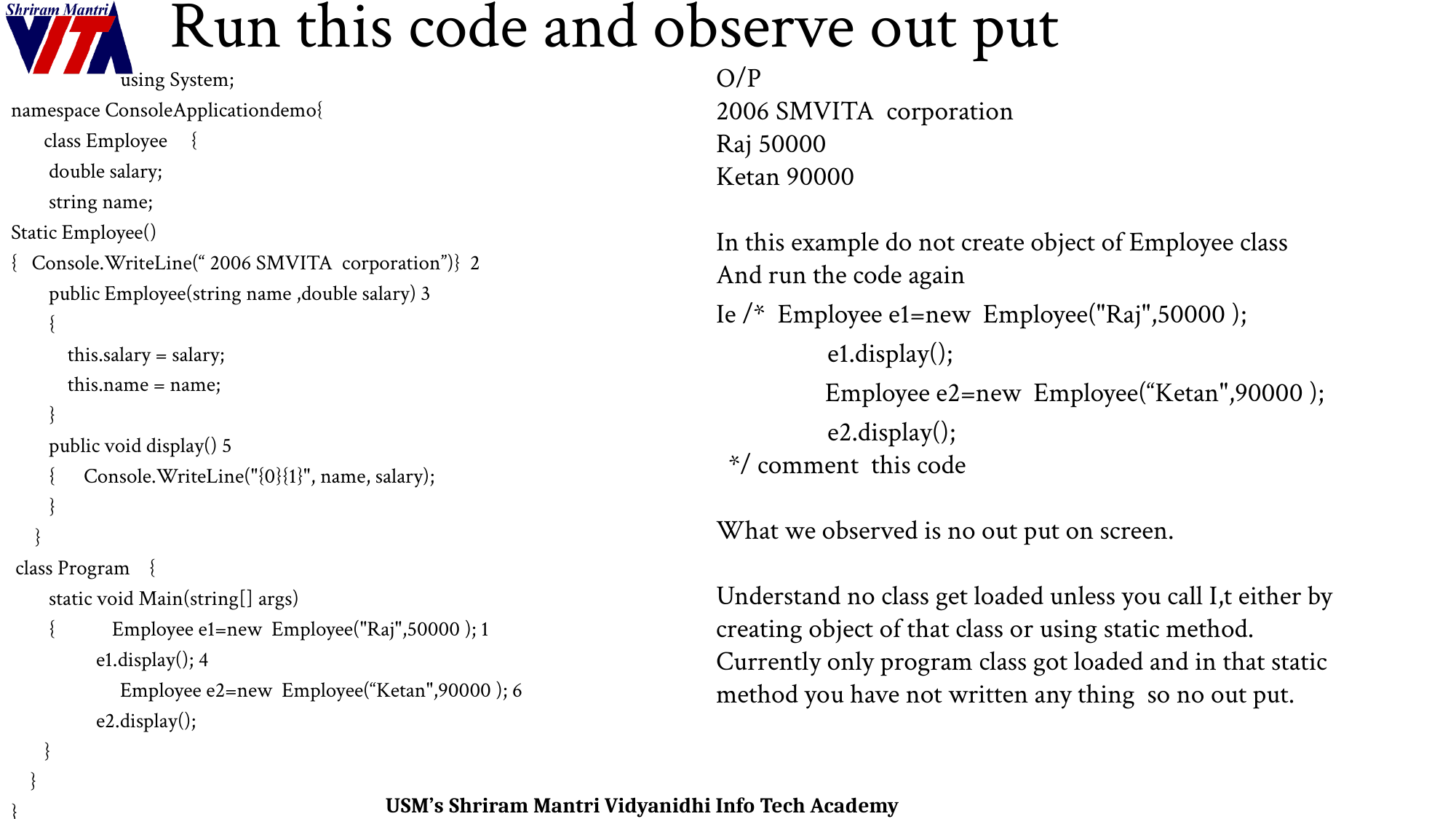

# Run this code and observe out put
	using System;
namespace ConsoleApplicationdemo{
       class Employee     {
        double salary;
        string name;
Static Employee()
{   Console.WriteLine(“ 2006 SMVITA  corporation”)}  2
        public Employee(string name ,double salary) 3
        {
            this.salary = salary;
            this.name = name;
        }
        public void display() 5
        {      Console.WriteLine("{0}{1}", name, salary);
        }
     }
 class Program    {
        static void Main(string[] args)
        {            Employee e1=new  Employee("Raj",50000 ); 1
                  e1.display(); 4
	Employee e2=new  Employee(“Ketan",90000 ); 6
                  e2.display();
       }
    }
}

O/P
2006 SMVITA  corporation
Raj 50000
Ketan 90000

In this example do not create object of Employee class
And run the code again
Ie /*  Employee e1=new  Employee("Raj",50000 );
                  e1.display();
	Employee e2=new  Employee(“Ketan",90000 );
                  e2.display();
  */ comment  this code

What we observed is no out put on screen.

Understand no class get loaded unless you call I,t either by creating object of that class or using static method.
Currently only program class got loaded and in that static method you have not written any thing  so no out put.